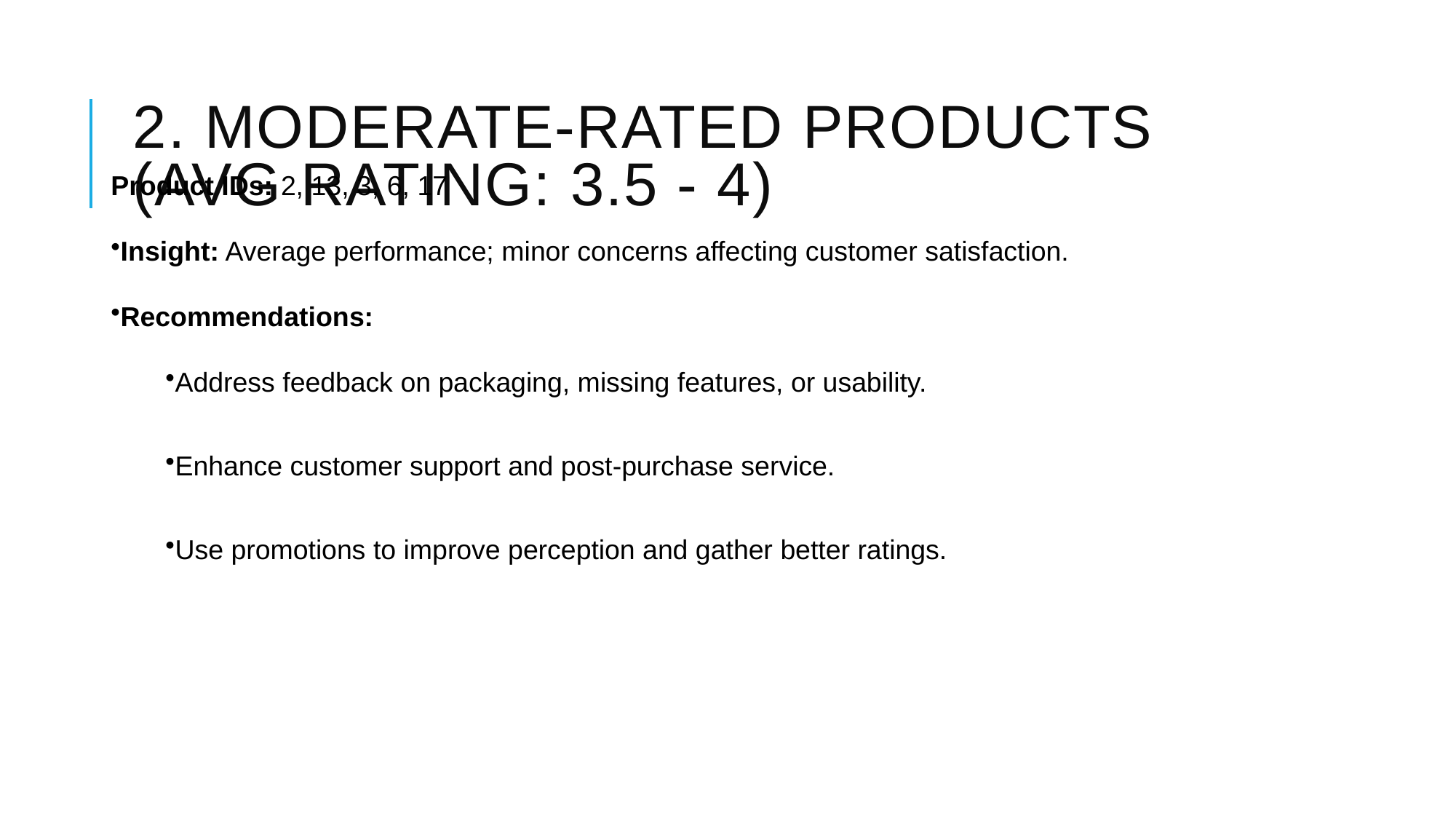

# 2. Moderate-Rated Products (Avg Rating: 3.5 - 4)
Product IDs: 2, 13, 3, 6, 17

Insight: Average performance; minor concerns affecting customer satisfaction.

Recommendations:

Address feedback on packaging, missing features, or usability.

Enhance customer support and post-purchase service.

Use promotions to improve perception and gather better ratings.